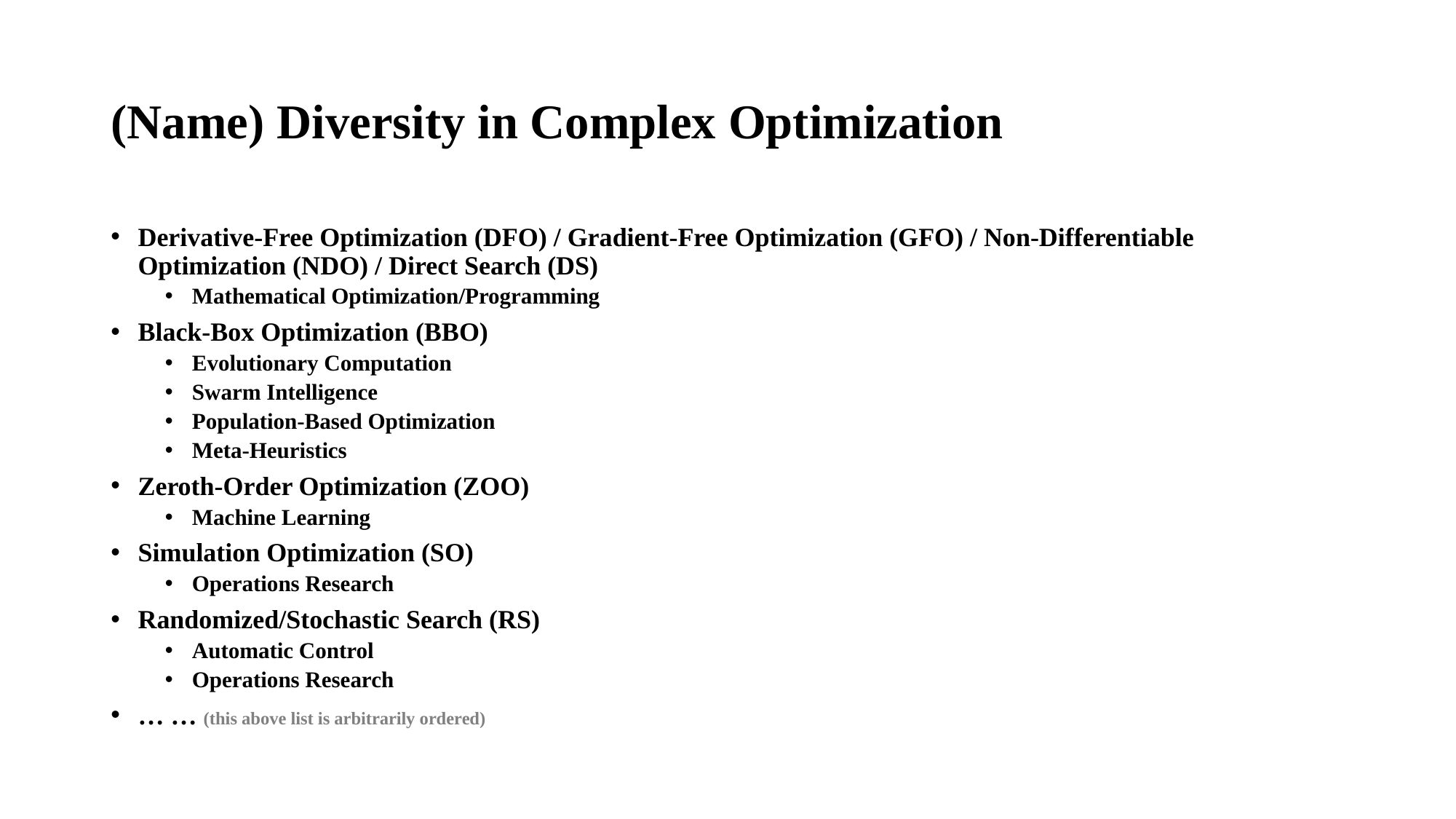

# (Name) Diversity in Complex Optimization
Derivative-Free Optimization (DFO) / Gradient-Free Optimization (GFO) / Non-Differentiable Optimization (NDO) / Direct Search (DS)
Mathematical Optimization/Programming
Black-Box Optimization (BBO)
Evolutionary Computation
Swarm Intelligence
Population-Based Optimization
Meta-Heuristics
Zeroth-Order Optimization (ZOO)
Machine Learning
Simulation Optimization (SO)
Operations Research
Randomized/Stochastic Search (RS)
Automatic Control
Operations Research
… … (this above list is arbitrarily ordered)